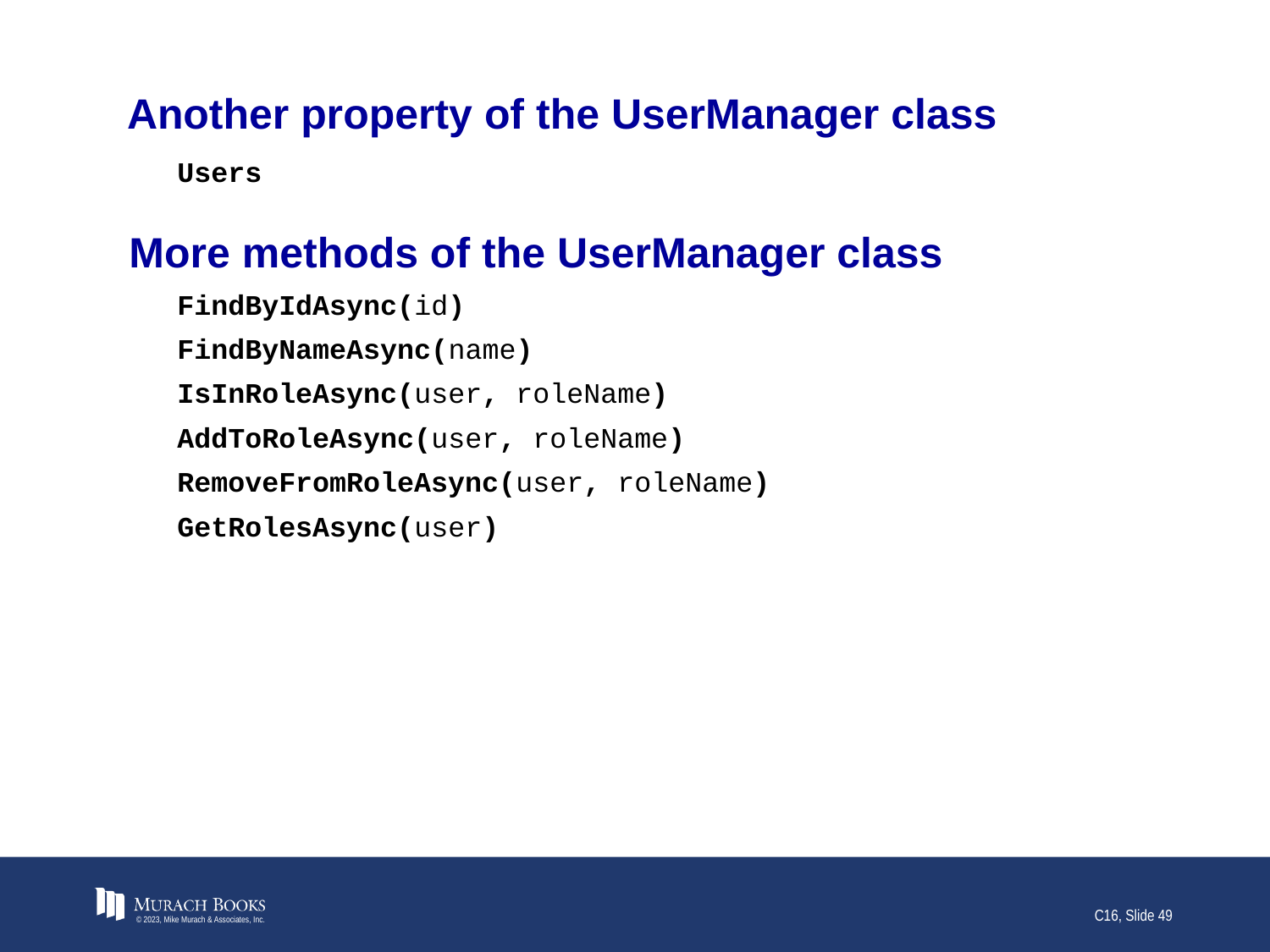

# Another property of the UserManager class
Users
More methods of the UserManager class
FindByIdAsync(id)
FindByNameAsync(name)
IsInRoleAsync(user, roleName)
AddToRoleAsync(user, roleName)
RemoveFromRoleAsync(user, roleName)
GetRolesAsync(user)

© 2023, Mike Murach & Associates, Inc.

C16, Slide 49